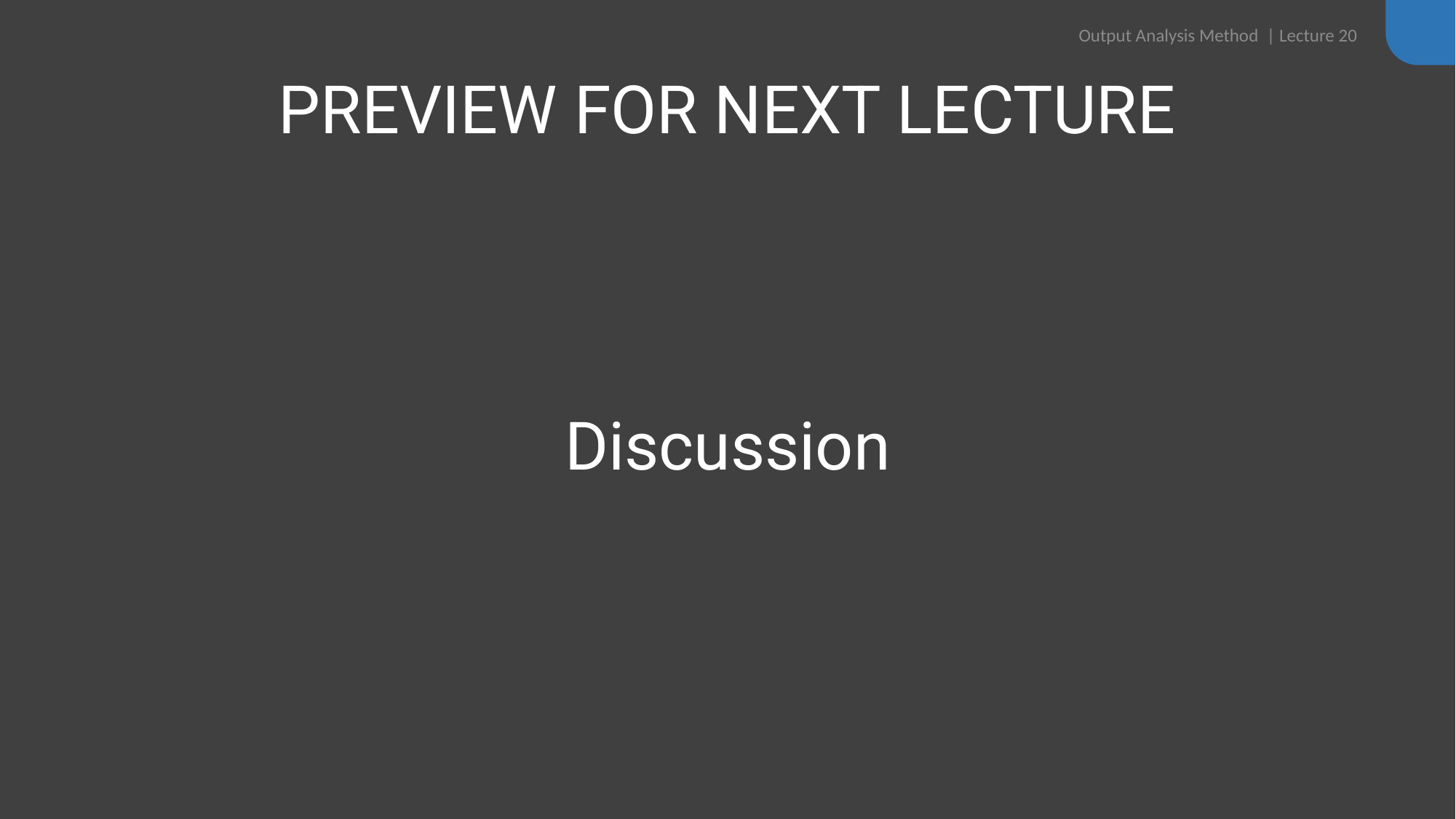

Output Analysis Method  | Lecture 20
# Discussion